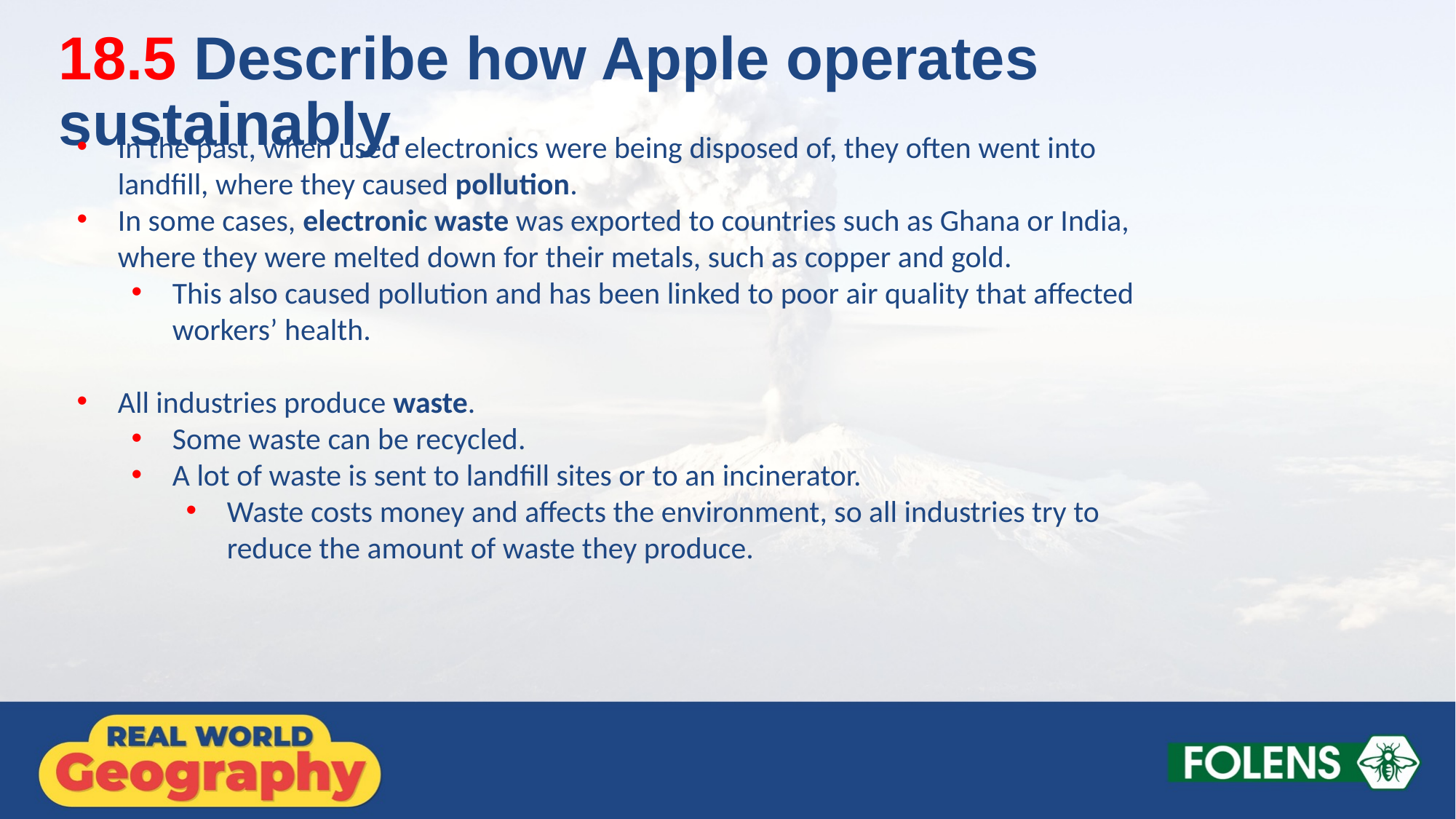

18.5 Describe how Apple operates sustainably.
In the past, when used electronics were being disposed of, they often went into landfill, where they caused pollution.
In some cases, electronic waste was exported to countries such as Ghana or India, where they were melted down for their metals, such as copper and gold.
This also caused pollution and has been linked to poor air quality that affected workers’ health.

All industries produce waste.
Some waste can be recycled.
A lot of waste is sent to landfill sites or to an incinerator.
Waste costs money and affects the environment, so all industries try to reduce the amount of waste they produce.